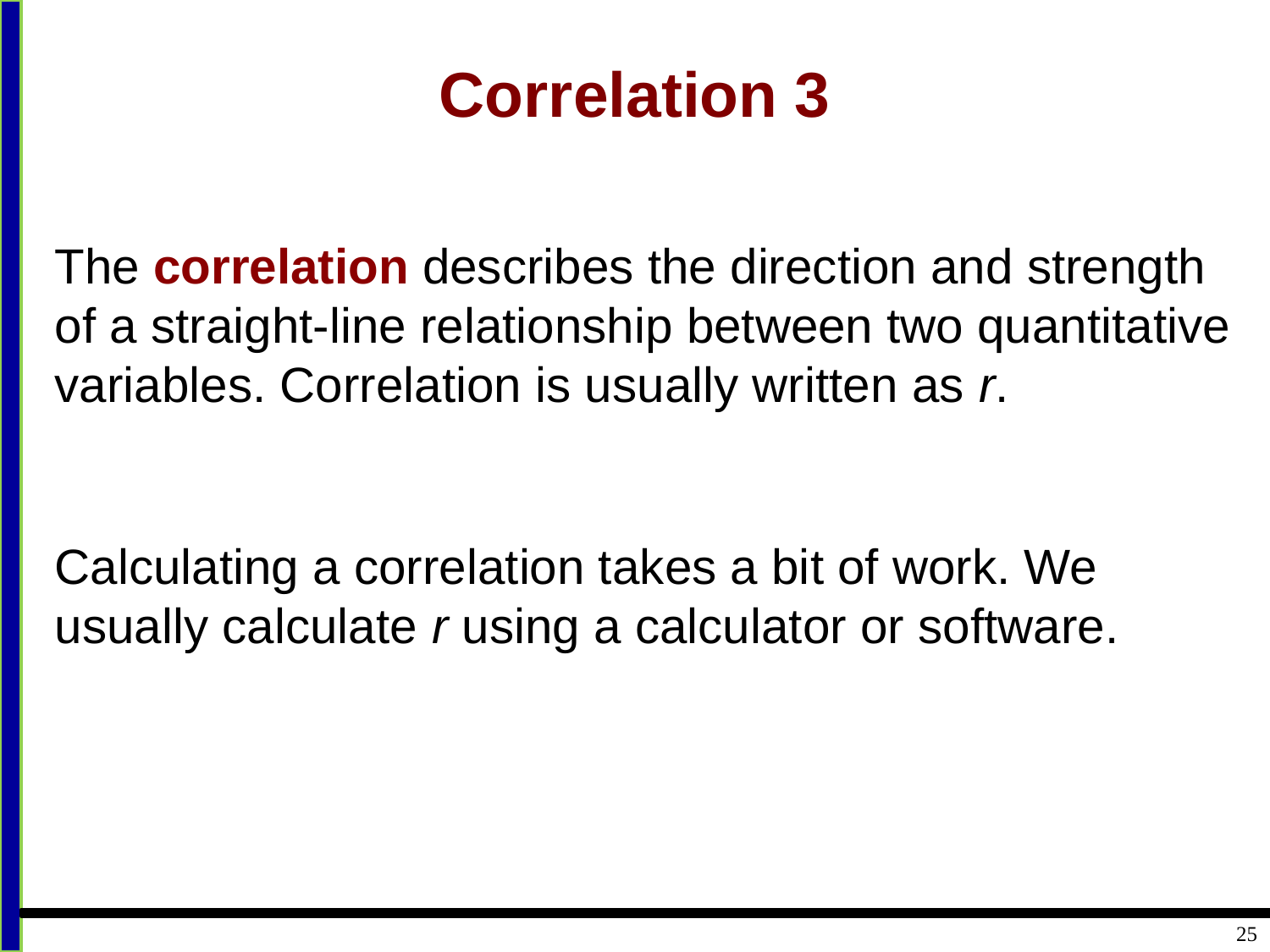

# Correlation 3
The correlation describes the direction and strength of a straight-line relationship between two quantitative variables. Correlation is usually written as r.

Calculating a correlation takes a bit of work. We  usually calculate r using a calculator or software.